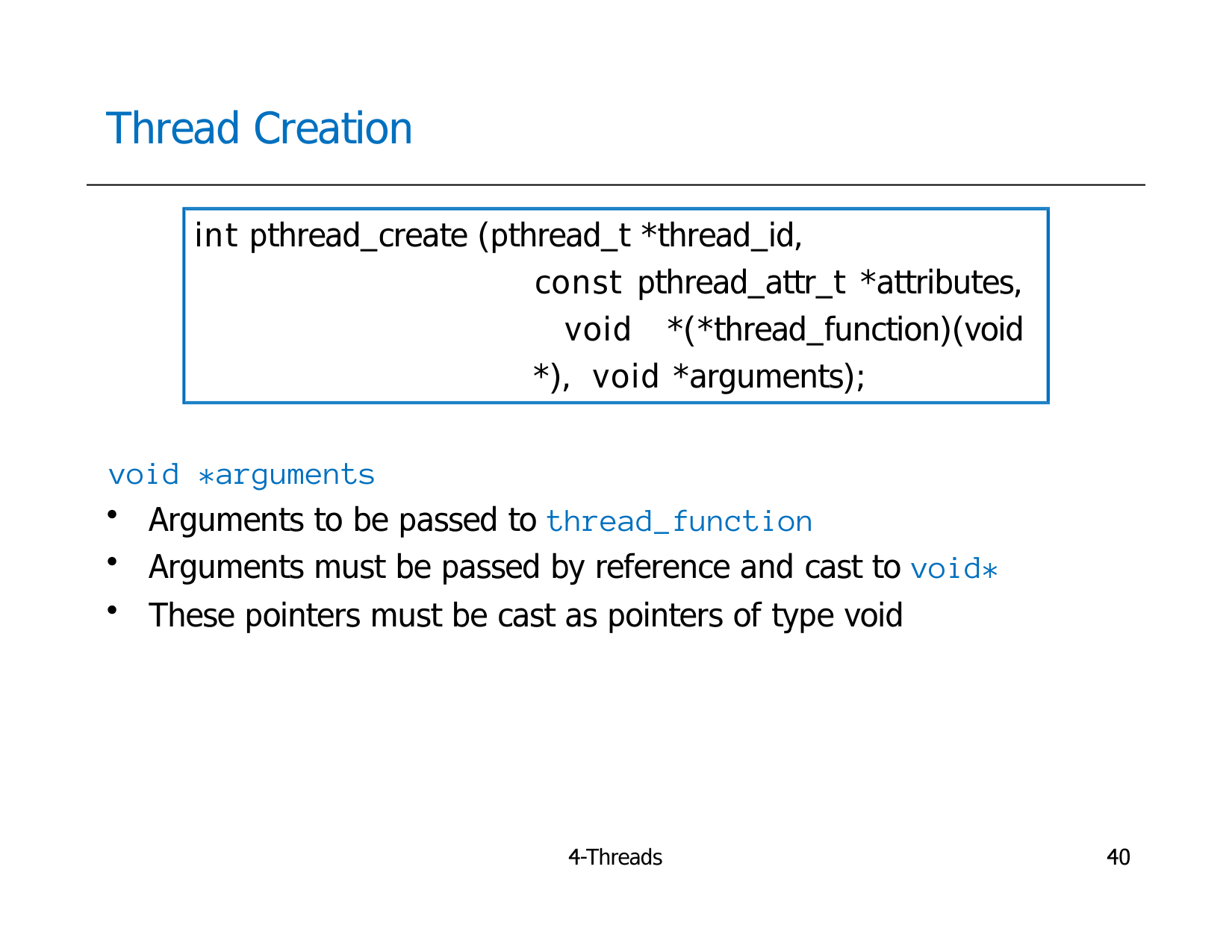

# Thread Creation
int pthread_create (pthread_t *thread_id,
const pthread_attr_t *attributes,  void *(*thread_function)(void *),  void *arguments);

void *arguments
Arguments to be passed to thread_function
Arguments must be passed by reference and cast to void*
These pointers must be cast as pointers of type void

4-Threads
40